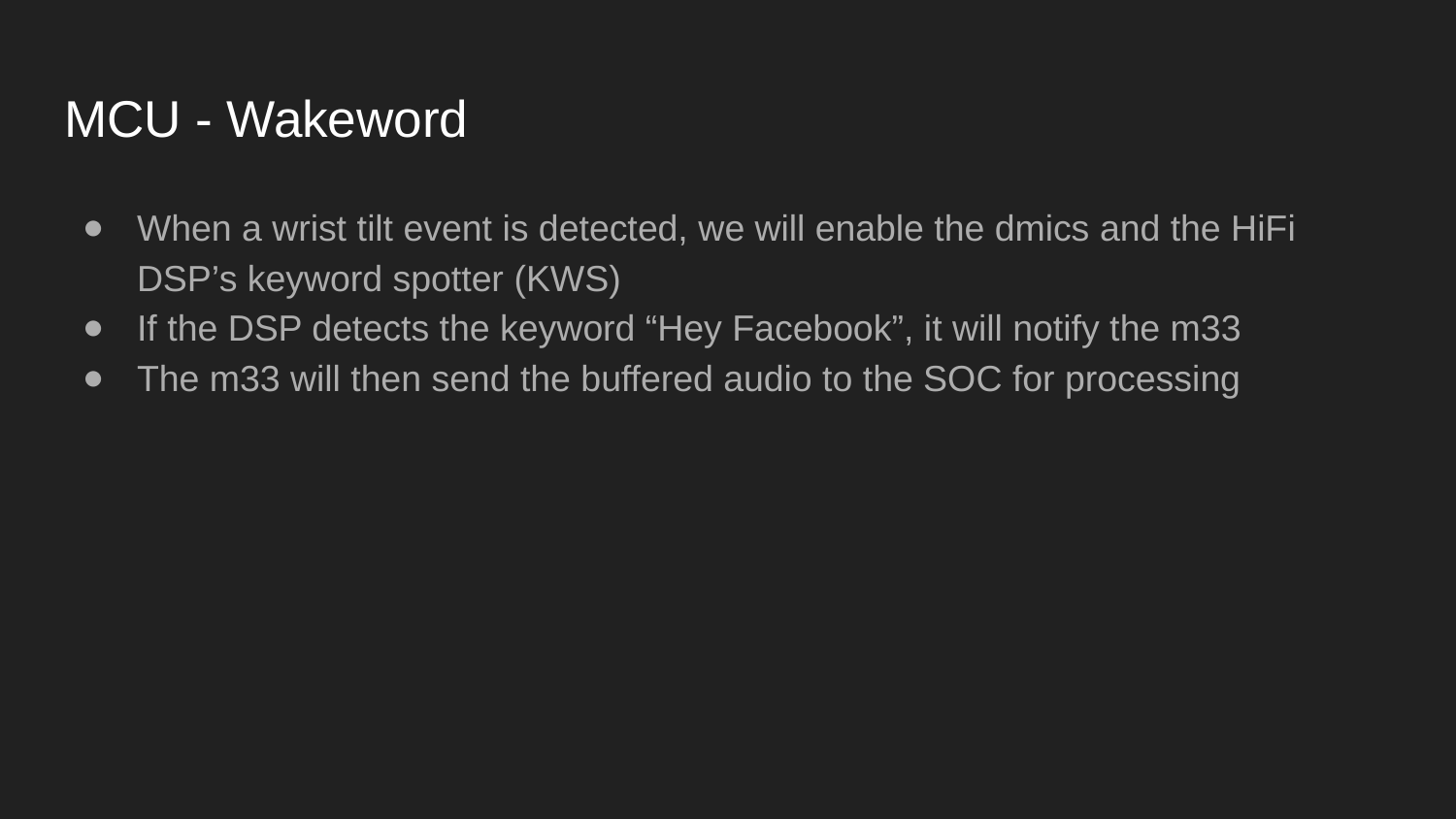

# MCU - Wakeword
When a wrist tilt event is detected, we will enable the dmics and the HiFi DSP’s keyword spotter (KWS)
If the DSP detects the keyword “Hey Facebook”, it will notify the m33
The m33 will then send the buffered audio to the SOC for processing